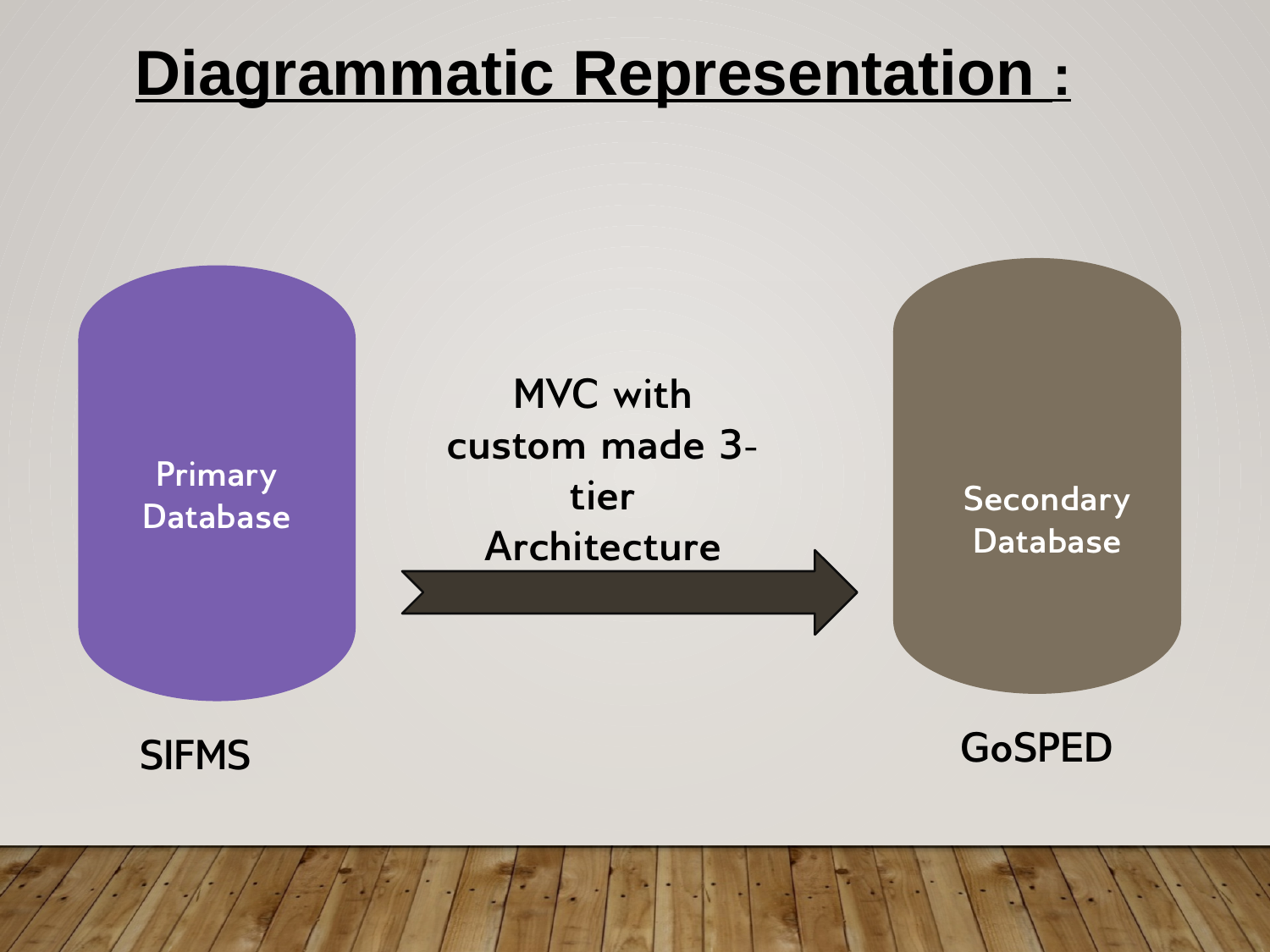

Diagrammatic Representation :

MVC with custom made 3-tier Architecture
Primary Database
Secondary Database

GoSPED
SIFMS